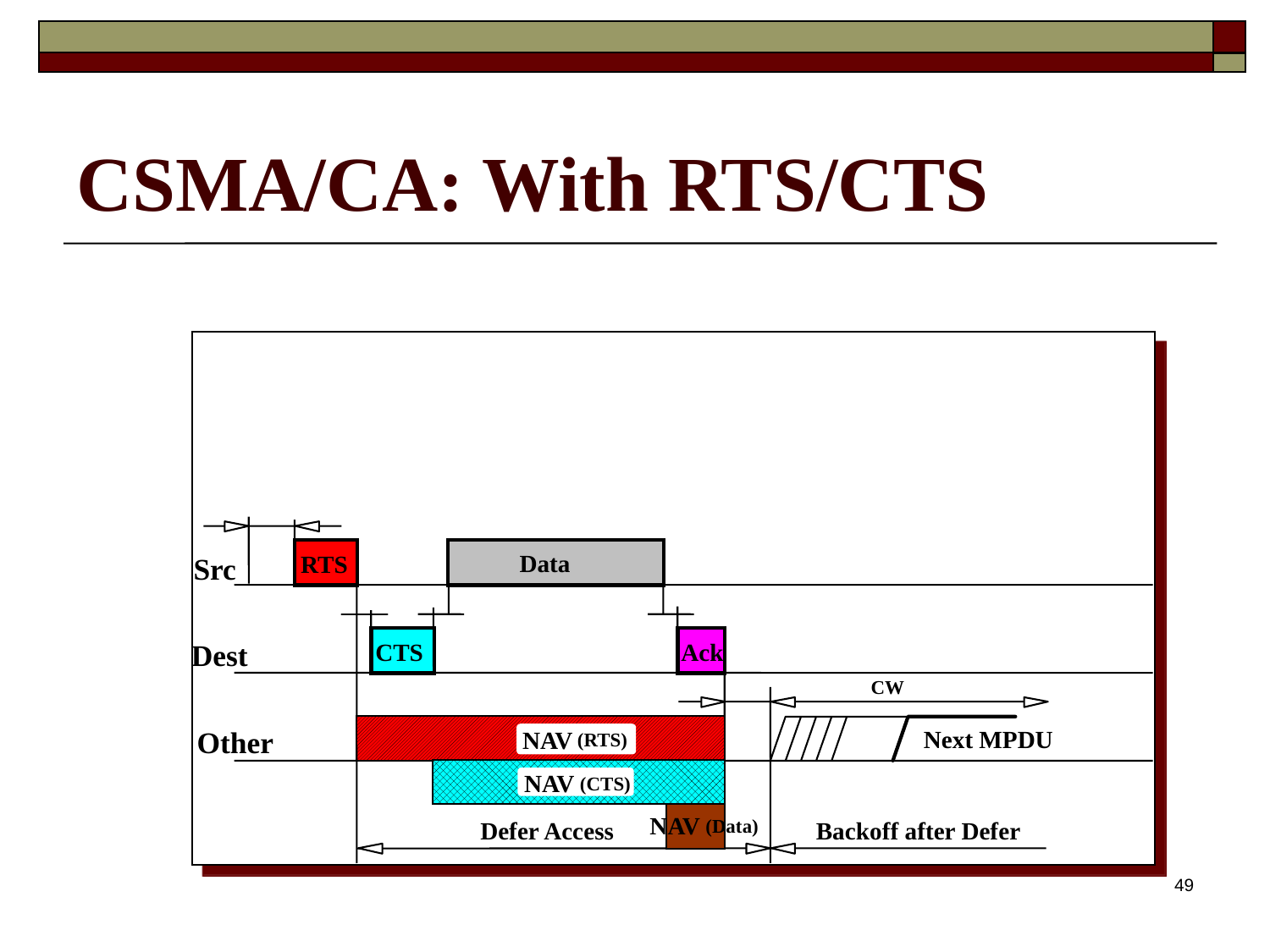

# CSMA/CA: With RTS/CTS

Data
RTS
Src

Ack
Dest
CTS

CW

Other
Next MPDU
NAV
(RTS)

NAV
(CTS)

NAV

(Data)
Defer Access
Backoff after Defer

49